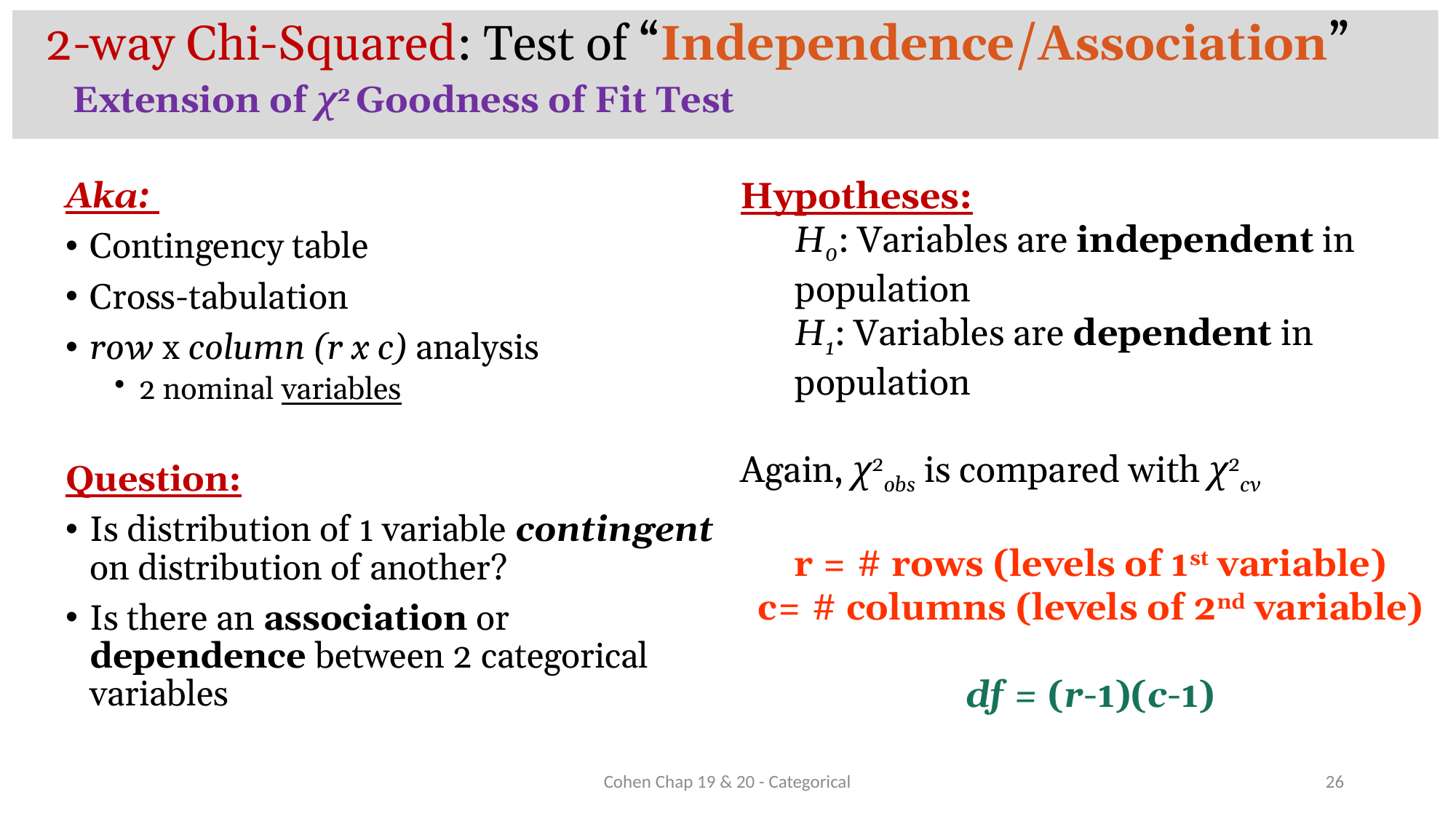

2-way Chi-Squared: Test of “Independence/Association”
     Extension of χ2 Goodness of Fit Test

Hypotheses:
H0: Variables are independent in population
H1: Variables are dependent in population

Again, χ2obs is compared with χ2cv

r = # rows (levels of 1st variable)
c= # columns (levels of 2nd variable)

df = (r-1)(c-1)
Aka:
Contingency table
Cross-tabulation
row x column (r x c) analysis
2 nominal variables

Question:
Is distribution of 1 variable contingent on distribution of another?
Is there an association or dependence between 2 categorical variables

Cohen Chap 19 & 20 - Categorical
26